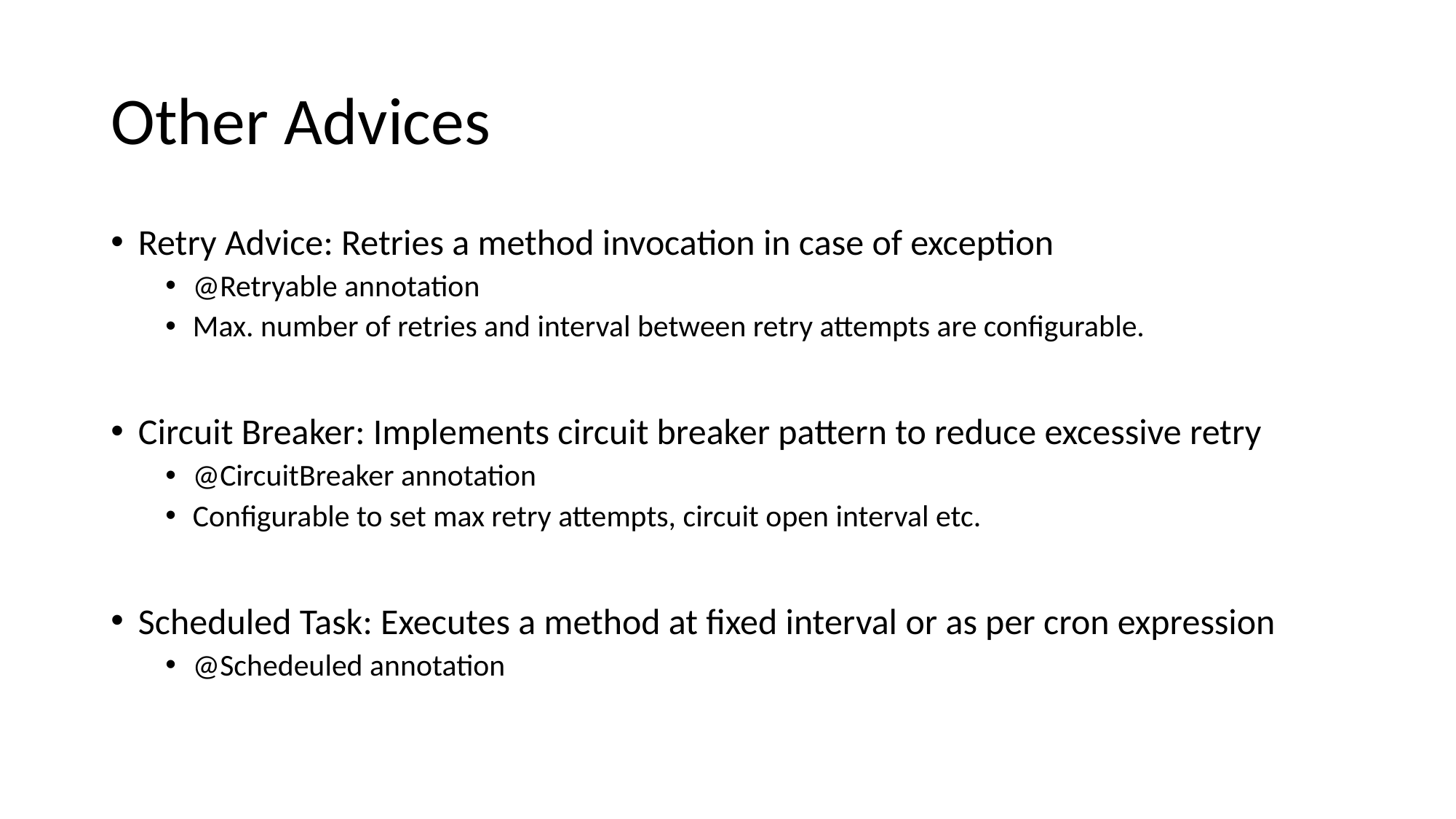

# Other Advices
Retry Advice: Retries a method invocation in case of exception
@Retryable annotation
Max. number of retries and interval between retry attempts are configurable.

Circuit Breaker: Implements circuit breaker pattern to reduce excessive retry
@CircuitBreaker annotation
Configurable to set max retry attempts, circuit open interval etc.

Scheduled Task: Executes a method at fixed interval or as per cron expression
@Schedeuled annotation